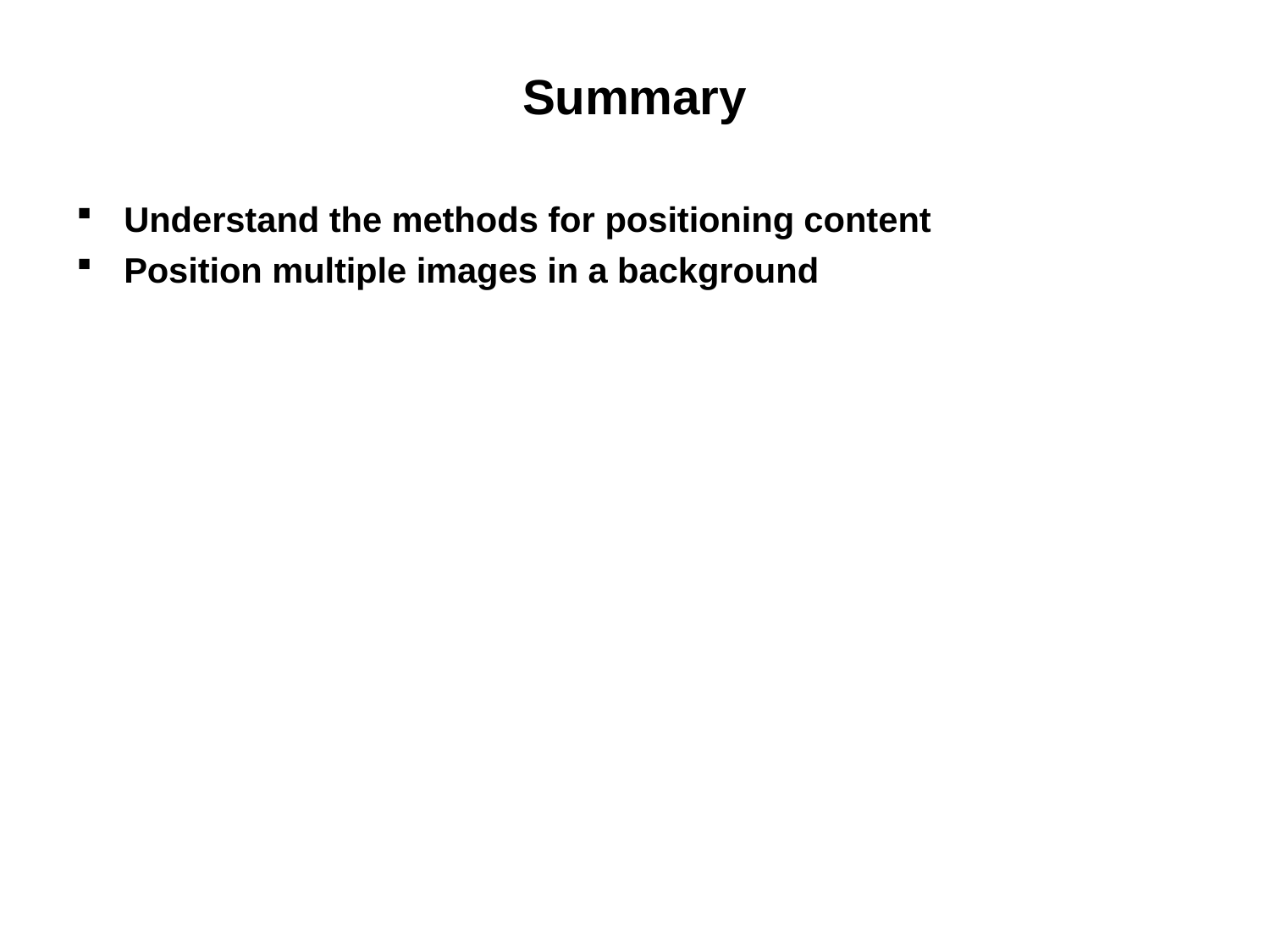

# Summary
Understand the methods for positioning content
Position multiple images in a background
12